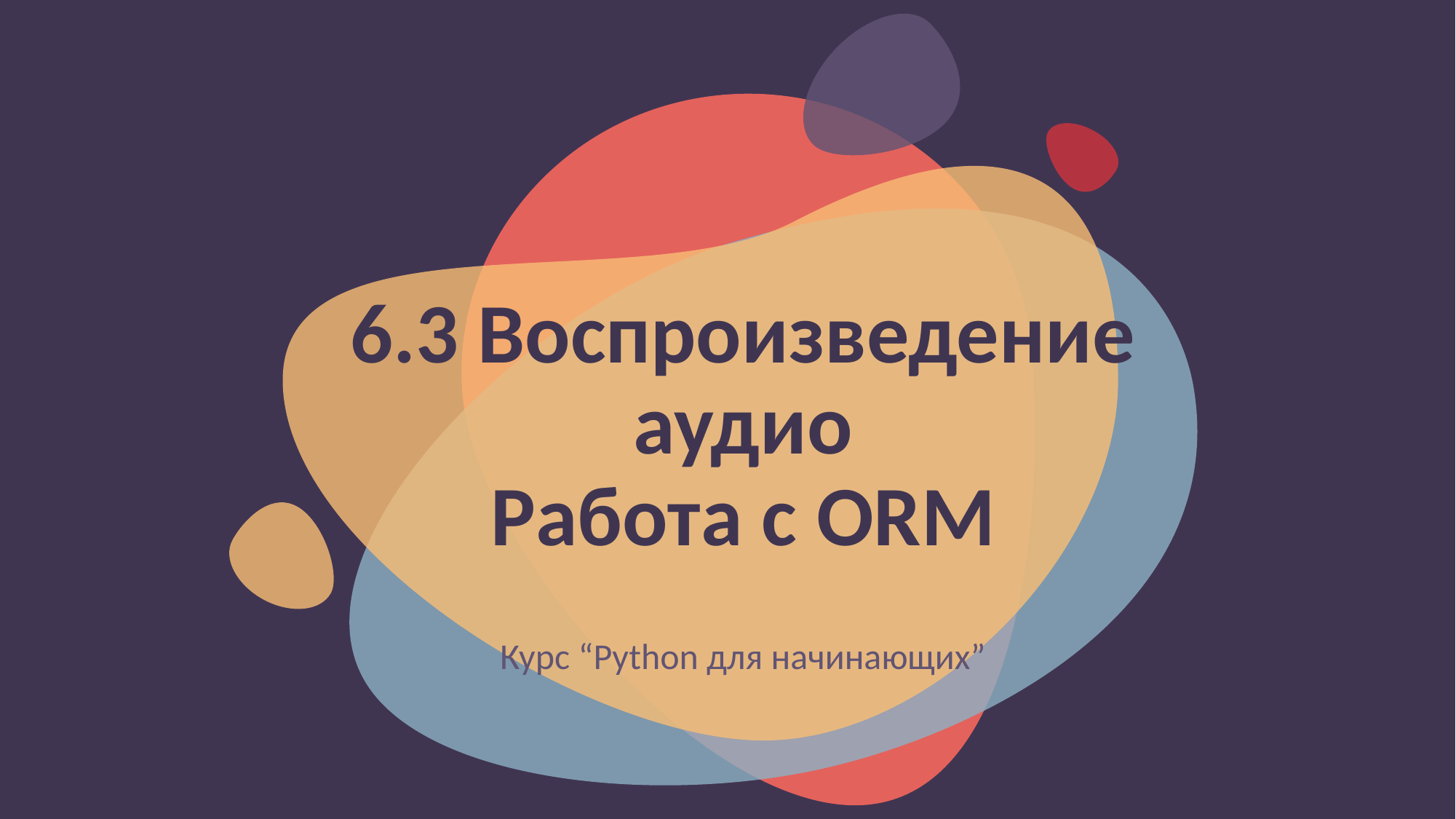

# 6.3 Воспроизведение аудио Работа с ORM
Курс “Python для начинающих”